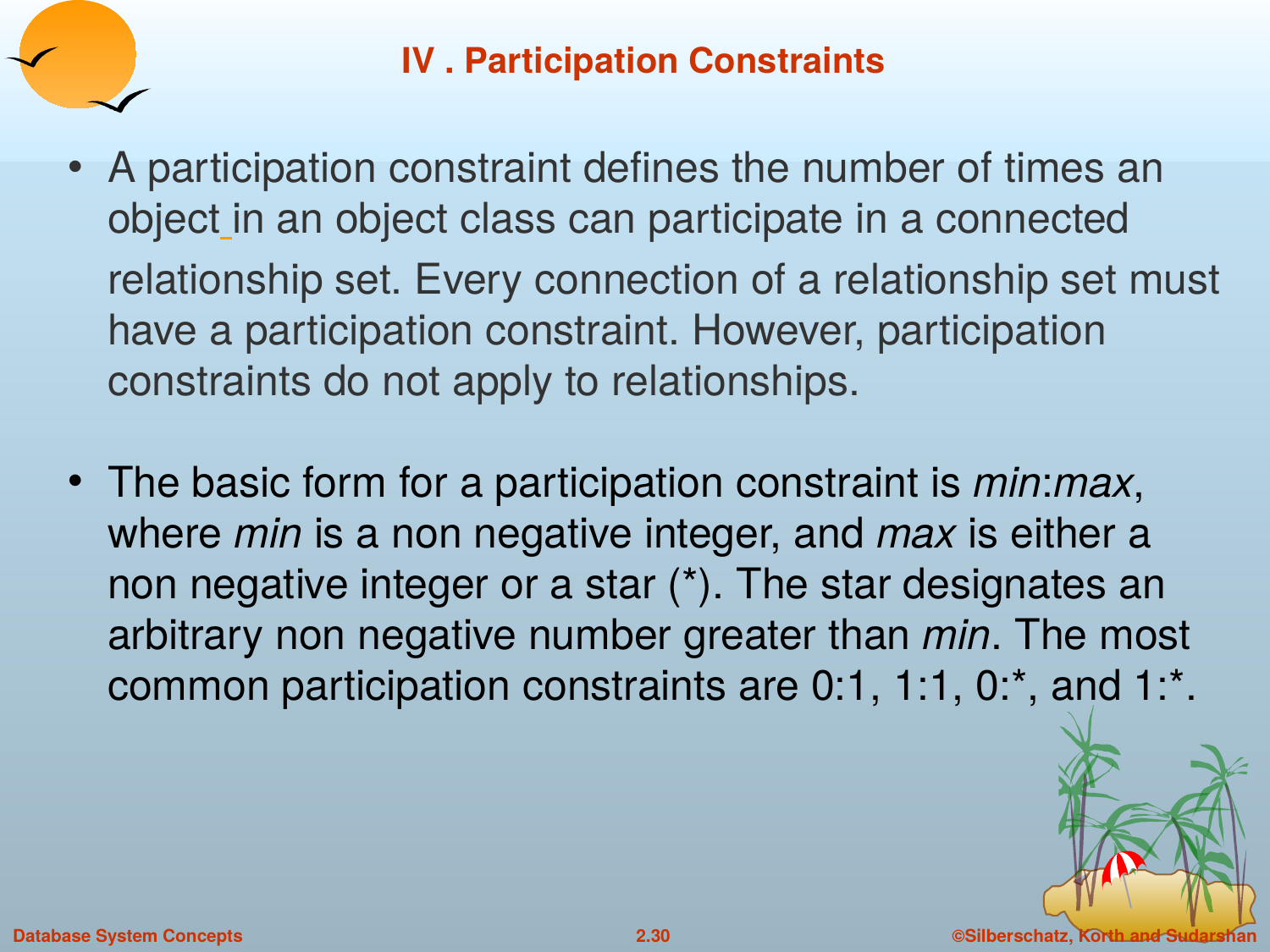

# IV . Participation Constraints
A participation constraint defines the number of times an object in an object class can participate in a connected relationship set. Every connection of a relationship set must have a participation constraint. However, participation constraints do not apply to relationships.

The basic form for a participation constraint is min:max, where min is a non negative integer, and max is either a non negative integer or a star (*). The star designates an arbitrary non negative number greater than min. The most common participation constraints are 0:1, 1:1, 0:*, and 1:*.